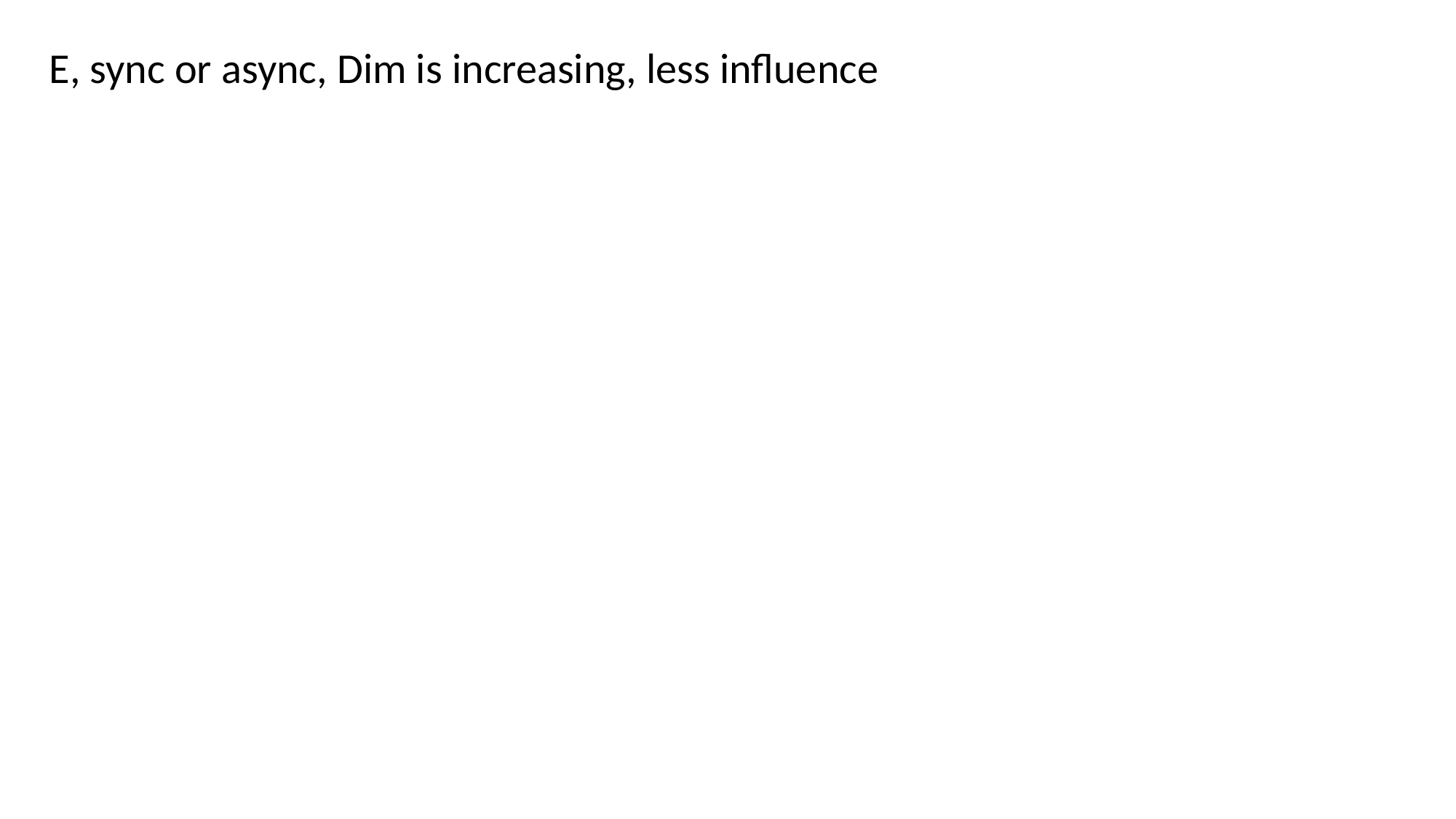

E, sync or async, Dim is increasing, less influence